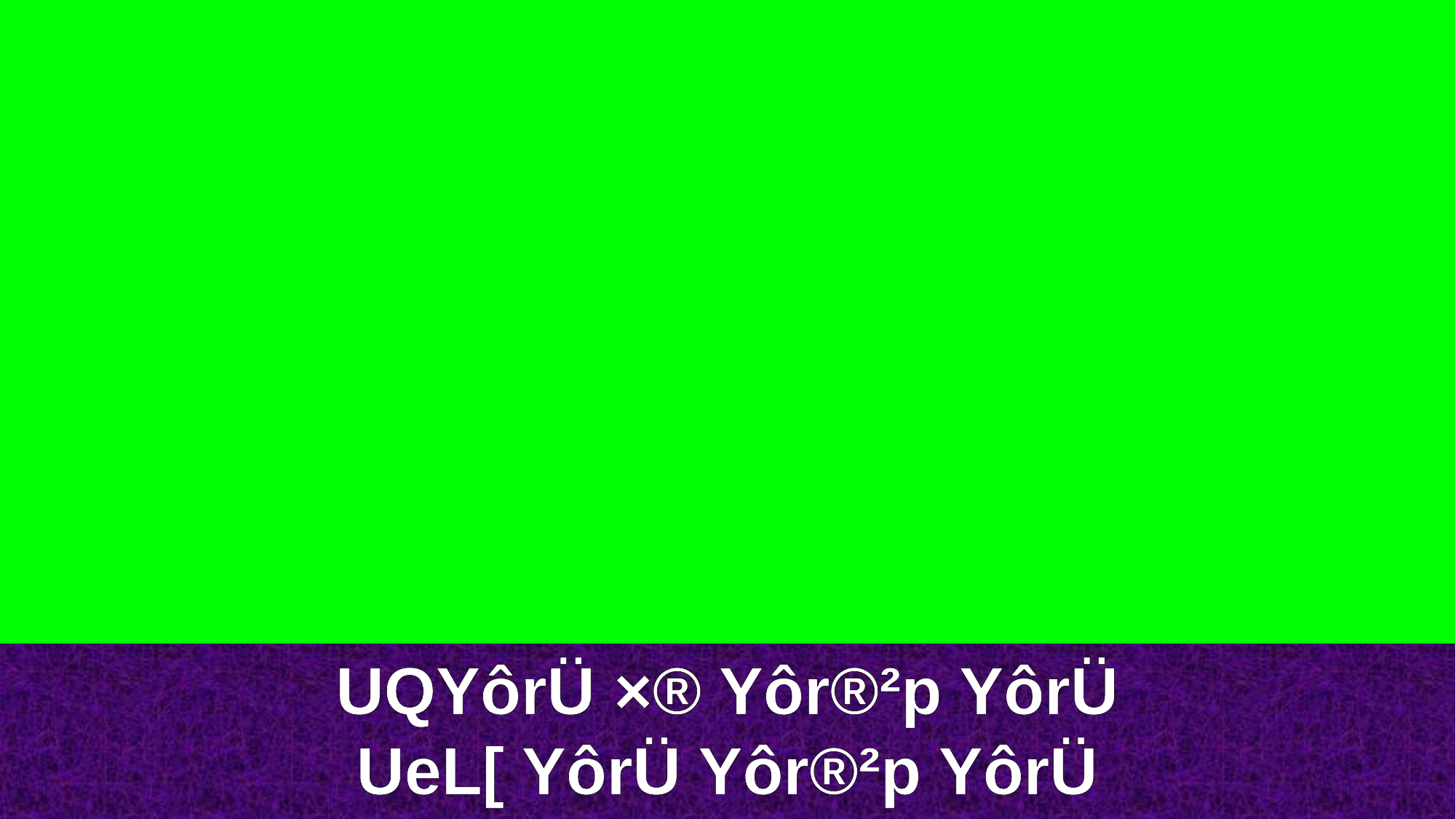

UQYôrÜ ×® Yôr®²p YôrÜ UeL[ YôrÜ Yôr®²p YôrÜ